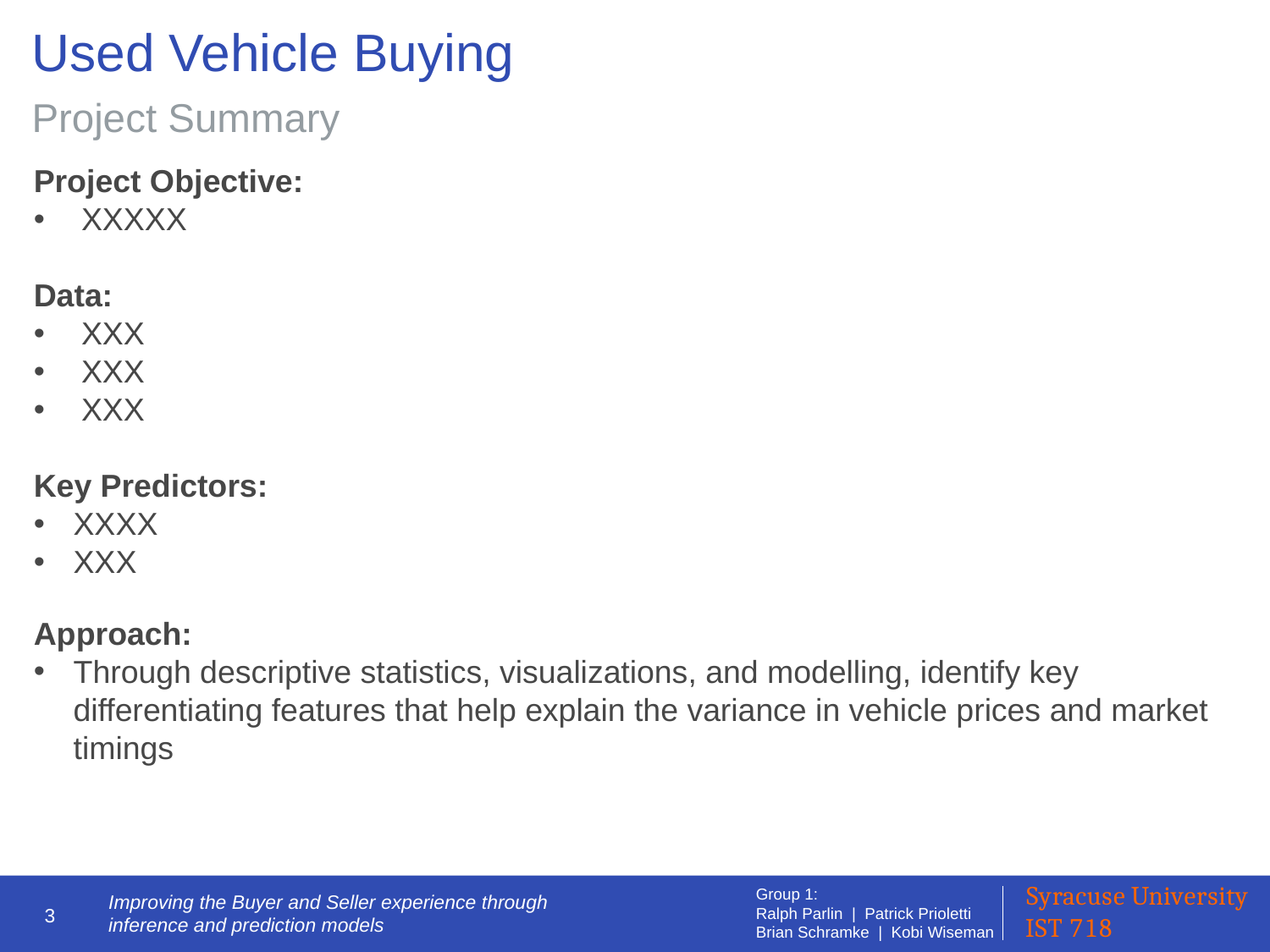

# Used Vehicle Buying
Project Summary
Project Objective:
XXXXX

Data:
XXX
XXX
XXX

Key Predictors:
XXXX
XXX

Approach:
Through descriptive statistics, visualizations, and modelling, identify key differentiating features that help explain the variance in vehicle prices and market timings
3